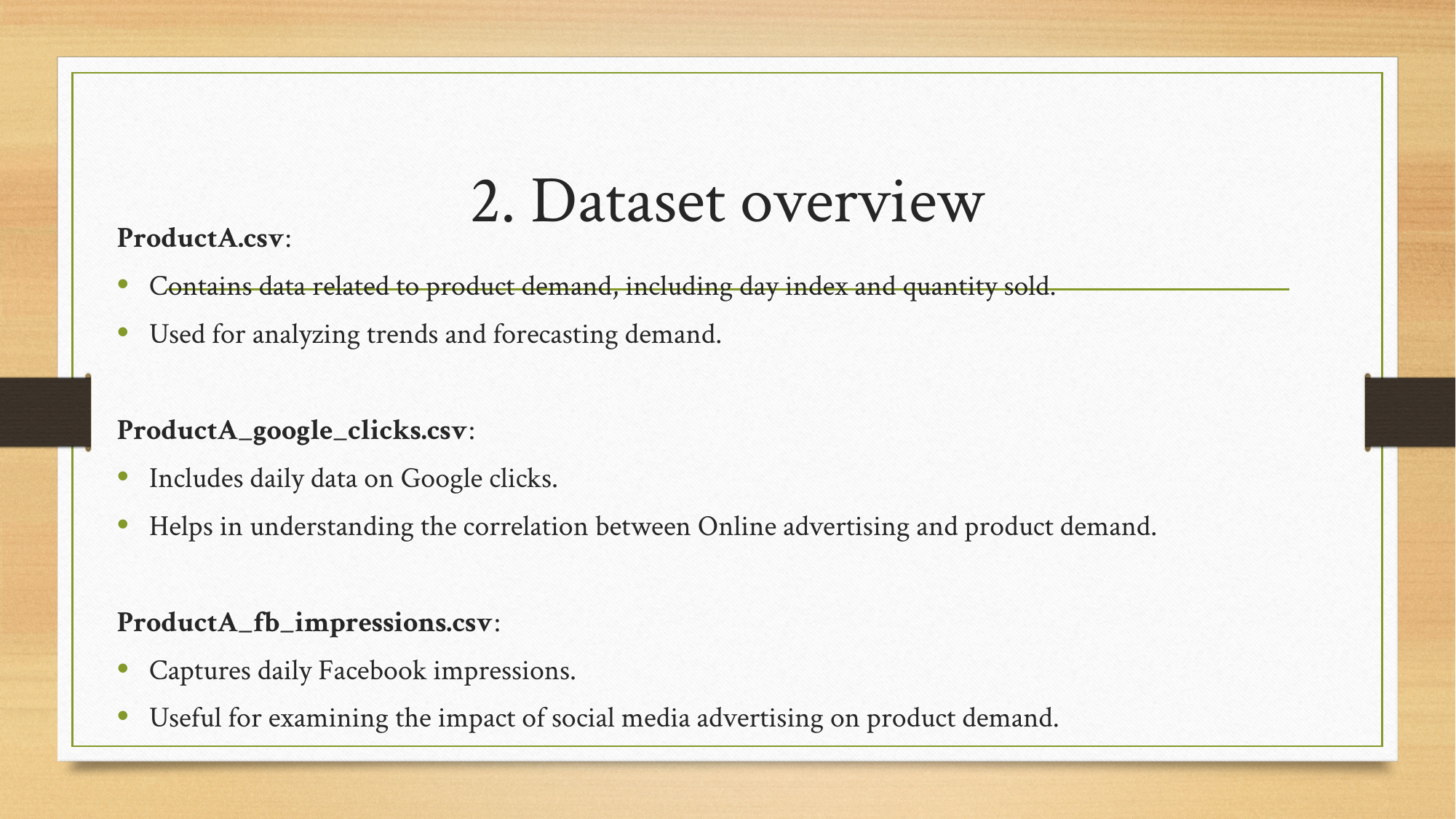

# 2. Dataset overview
ProductA.csv:
Contains data related to product demand, including day index and quantity sold.
Used for analyzing trends and forecasting demand.

ProductA_google_clicks.csv:
Includes daily data on Google clicks.
Helps in understanding the correlation between Online advertising and product demand.

ProductA_fb_impressions.csv:
Captures daily Facebook impressions.
Useful for examining the impact of social media advertising on product demand.